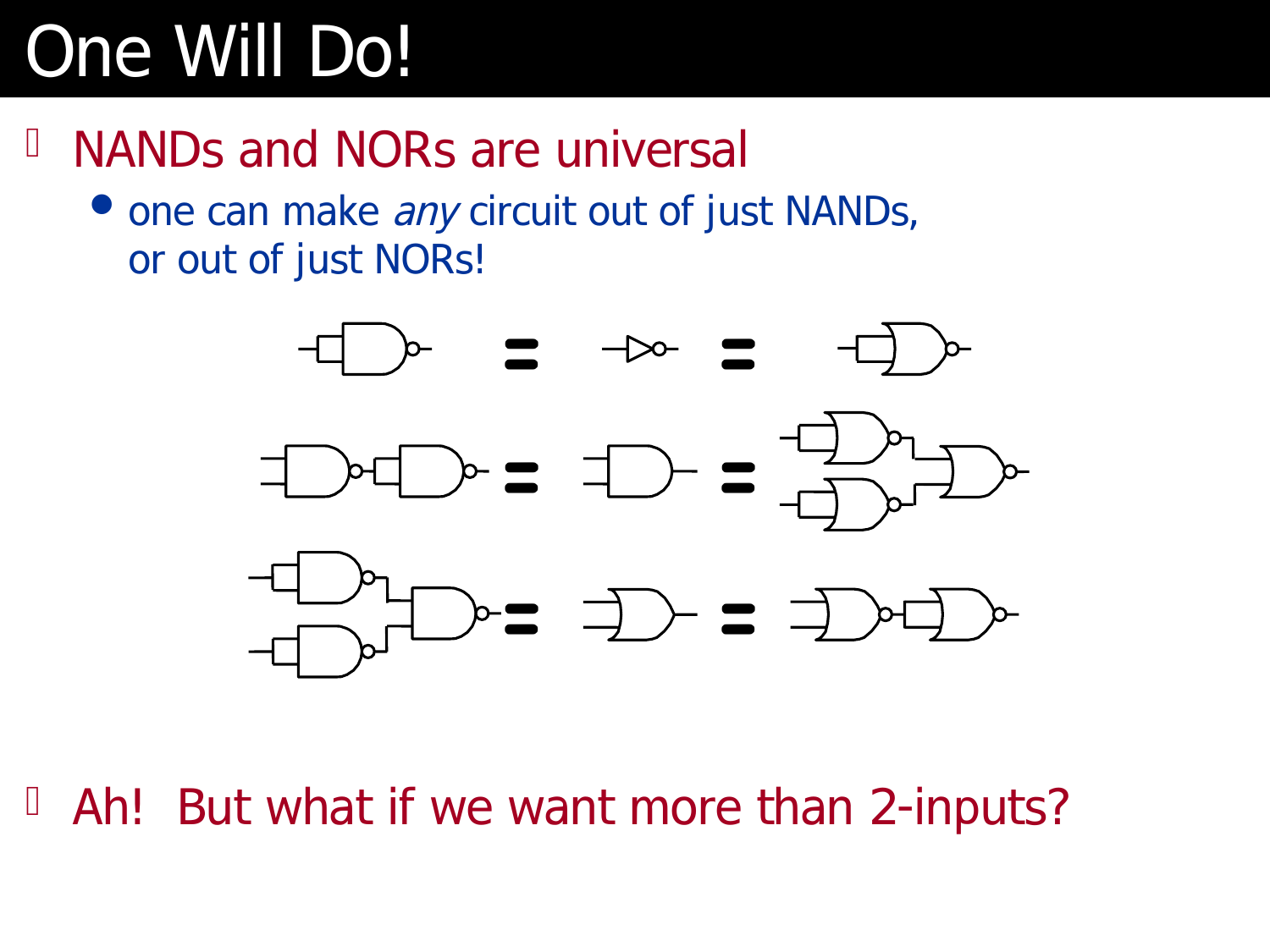

# One Will Do!
NANDs and NORs are universal
one can make any circuit out of just NANDs,
or out of just NORs!

Ah!  But what if we want more than 2-inputs?
=

=
=
=

=
=